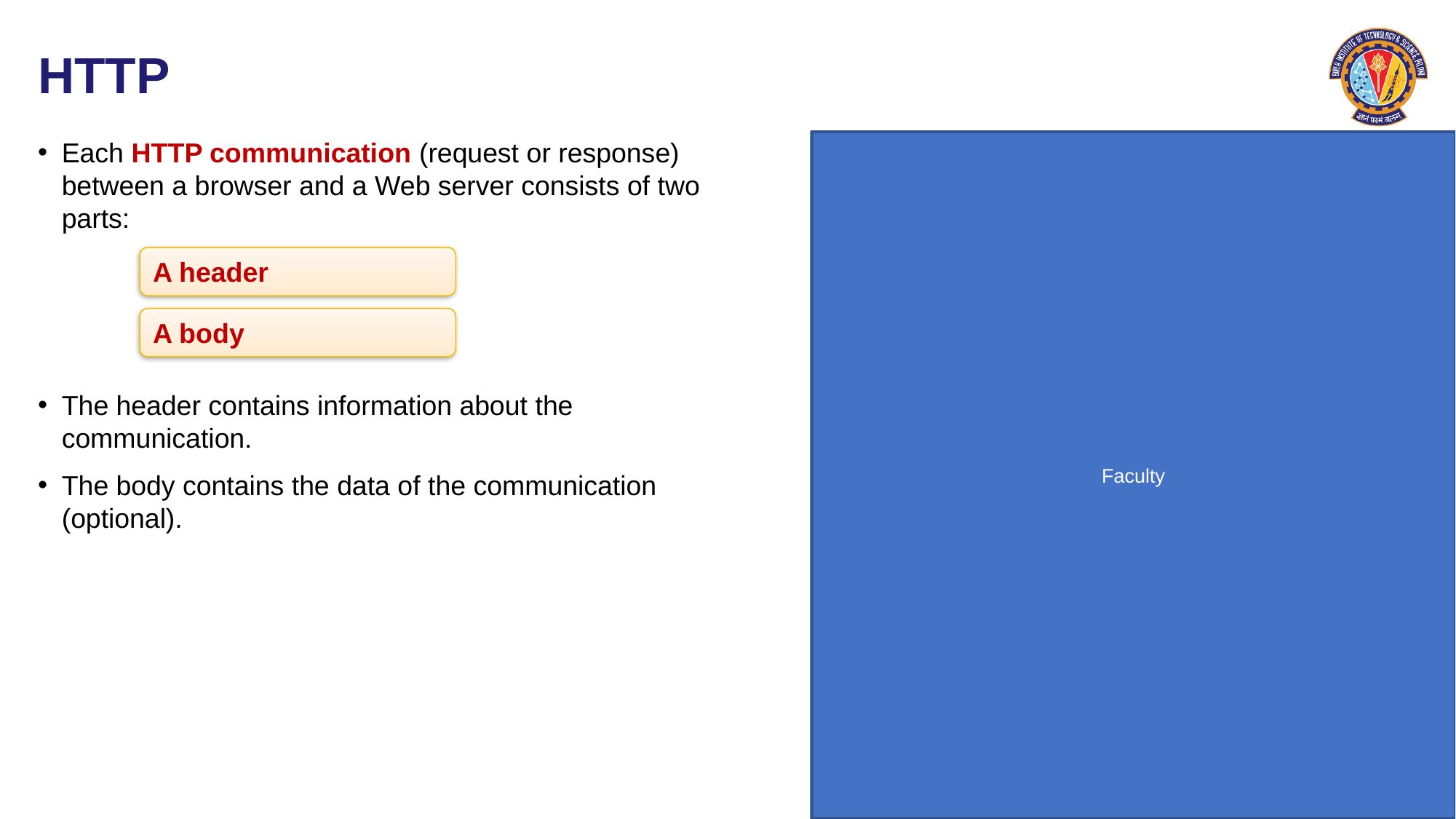

# HTTP
Each HTTP communication (request or response) between a browser and a Web server consists of two parts:

The header contains information about the communication.
The body contains the data of the communication (optional).

A header
A body